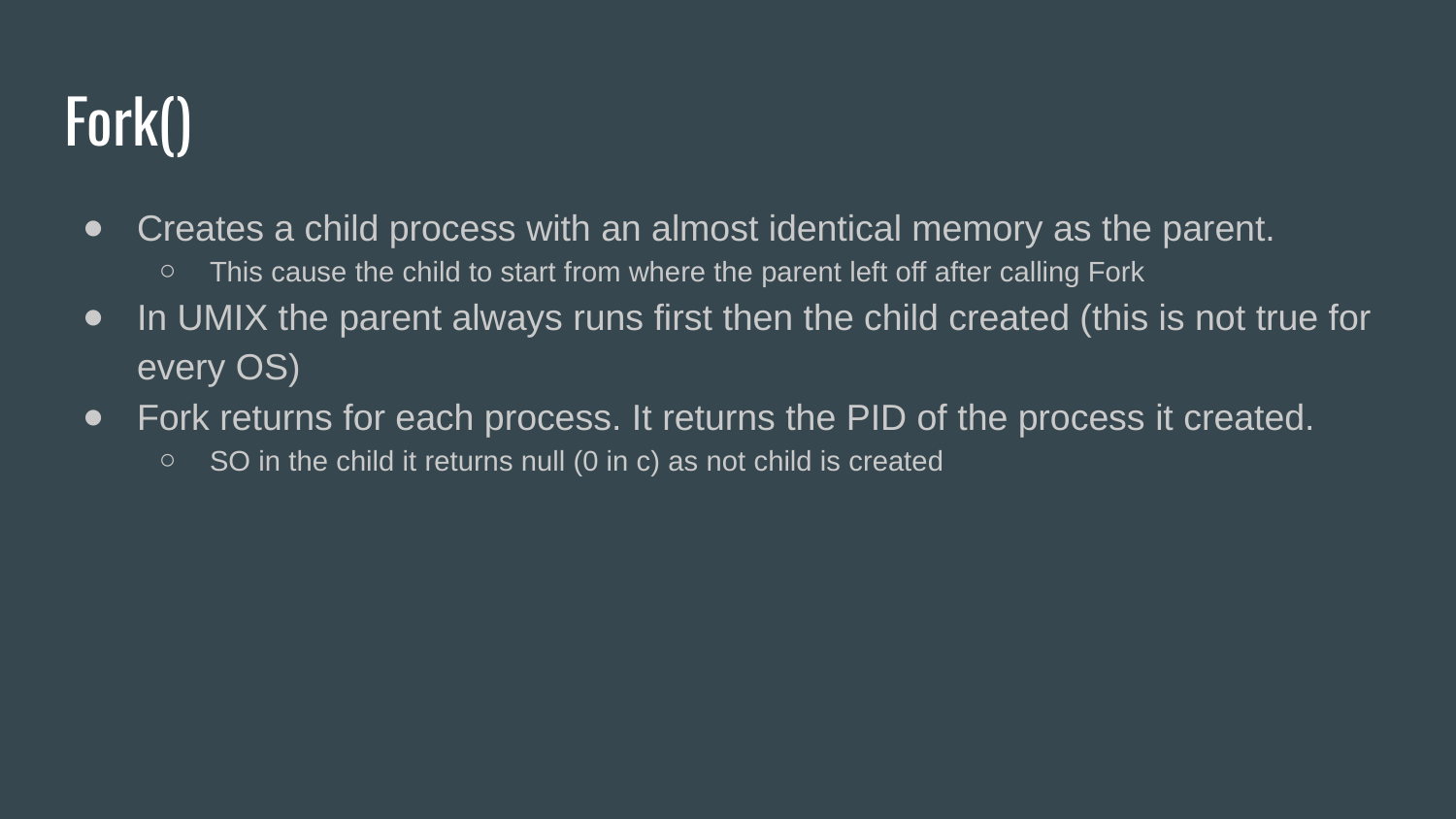

# Fork()
Creates a child process with an almost identical memory as the parent.
This cause the child to start from where the parent left off after calling Fork
In UMIX the parent always runs first then the child created (this is not true for every OS)
Fork returns for each process. It returns the PID of the process it created.
SO in the child it returns null (0 in c) as not child is created